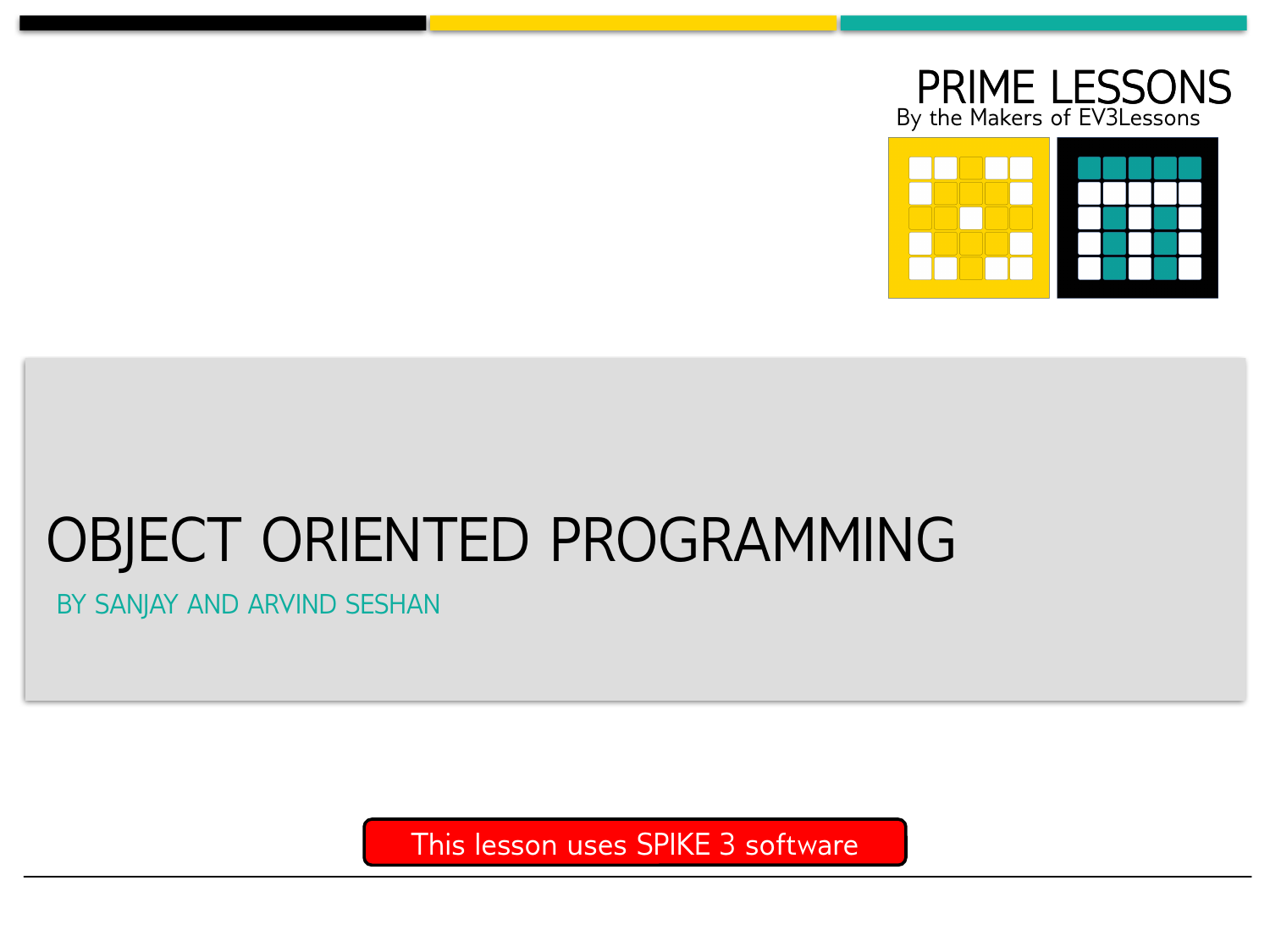

# Object Oriented Programming
By Sanjay and Arvind Seshan
This lesson uses SPIKE 3 software